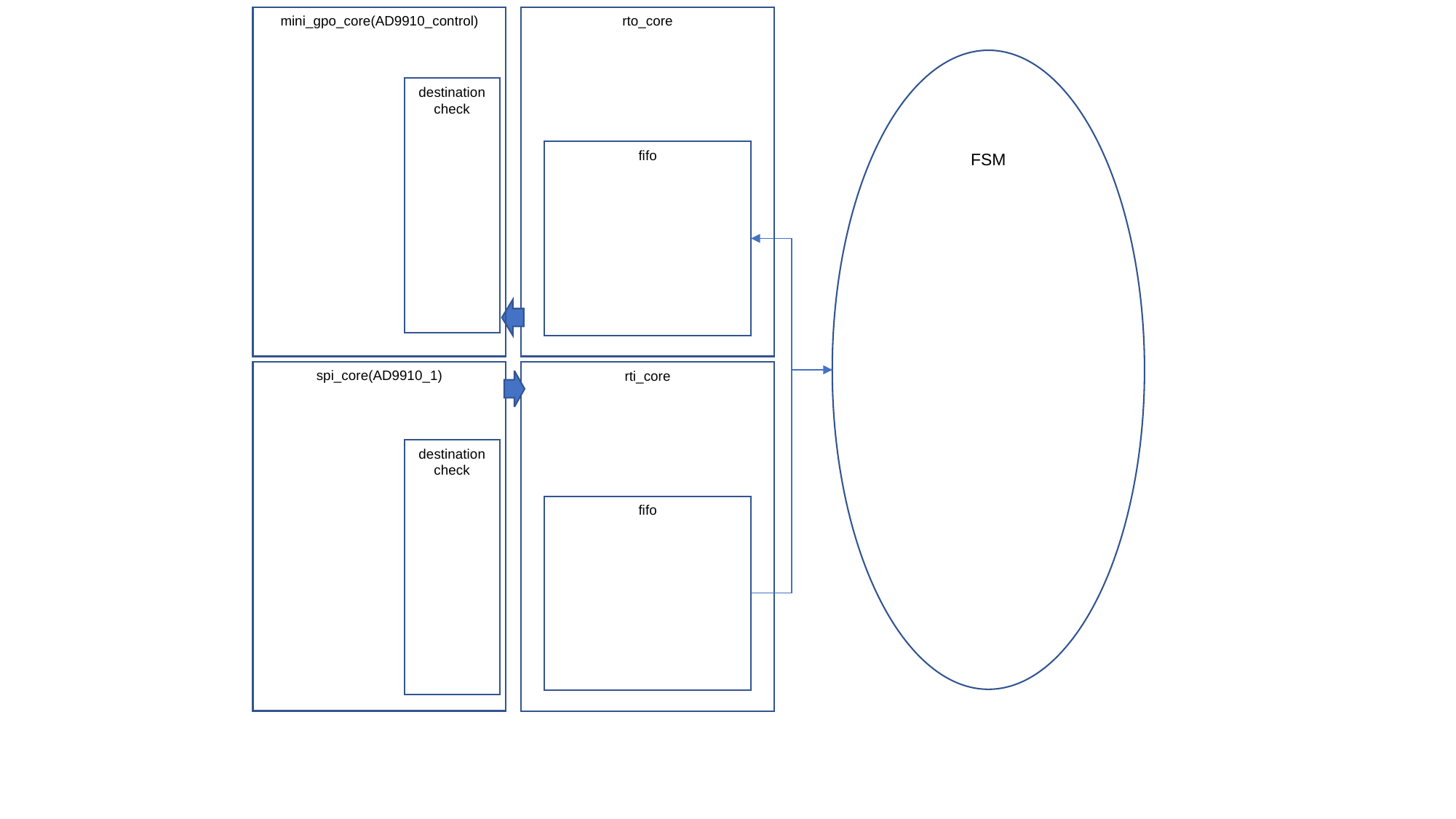

mini_gpo_core(AD9910_control)
destination check
rto_core
fifo
FSM

spi_core(AD9910_1)
destination check
rti_core
fifo